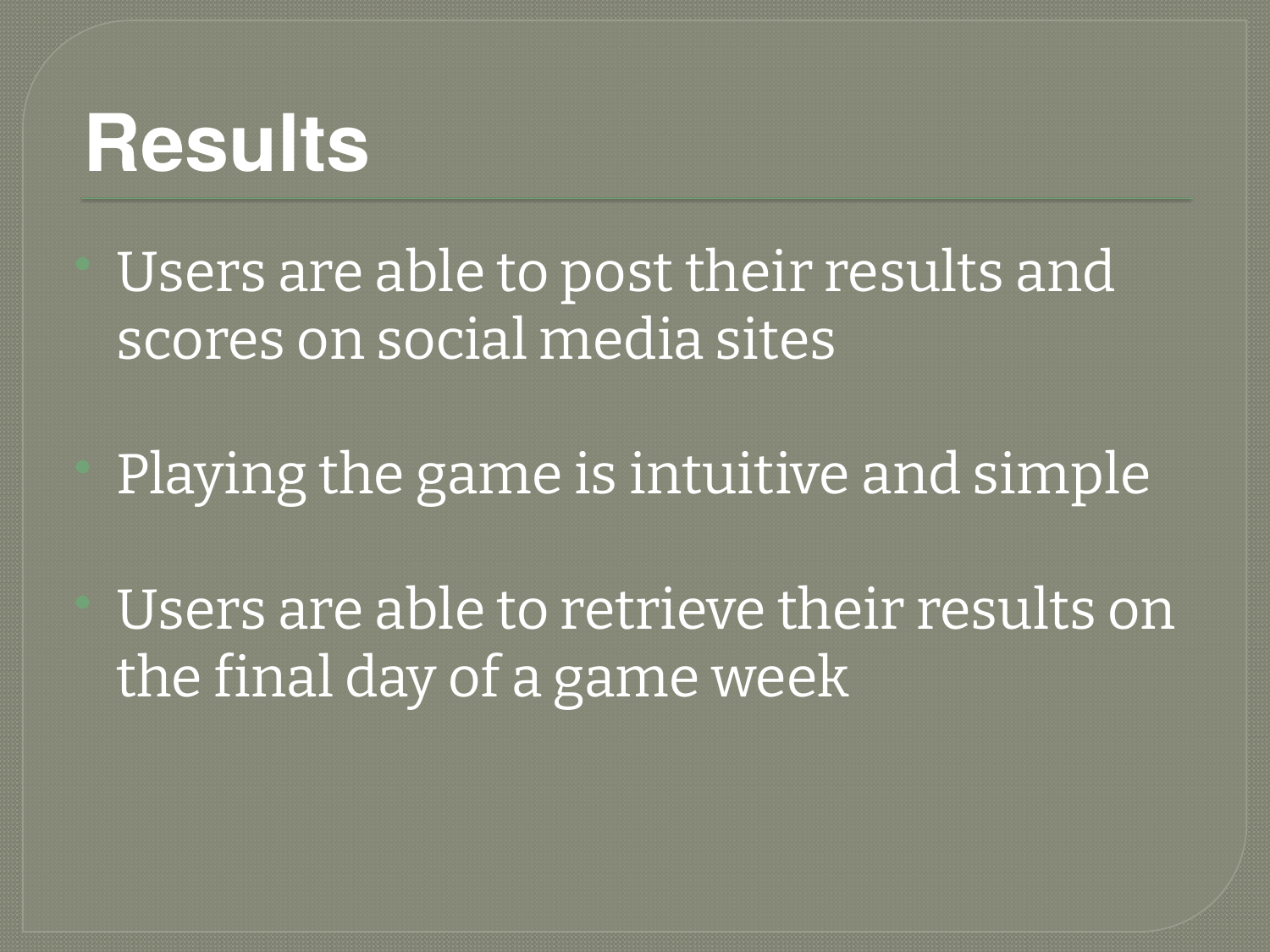

# Results
Users are able to post their results and scores on social media sites

Playing the game is intuitive and simple

Users are able to retrieve their results on the final day of a game week